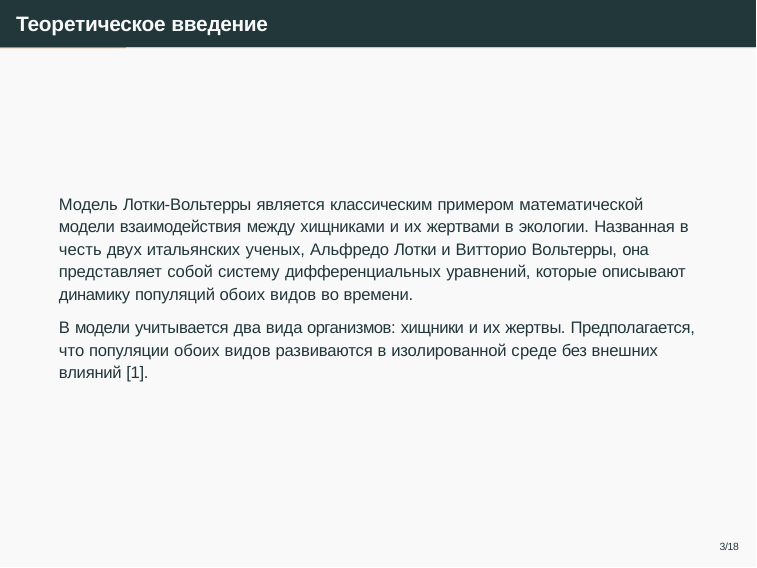

# Теоретическое введение

Модель Лотки-Вольтерры является классическим примером математической модели взаимодействия между хищниками и их жертвами в экологии. Названная в честь двух итальянских ученых, Альфредо Лотки и Витторио Вольтерры, она представляет собой систему дифференциальных уравнений, которые описывают динамику популяций обоих видов во времени.
В модели учитывается два вида организмов: хищники и их жертвы. Предполагается, что популяции обоих видов развиваются в изолированной среде без внешних влияний [1].
3/18